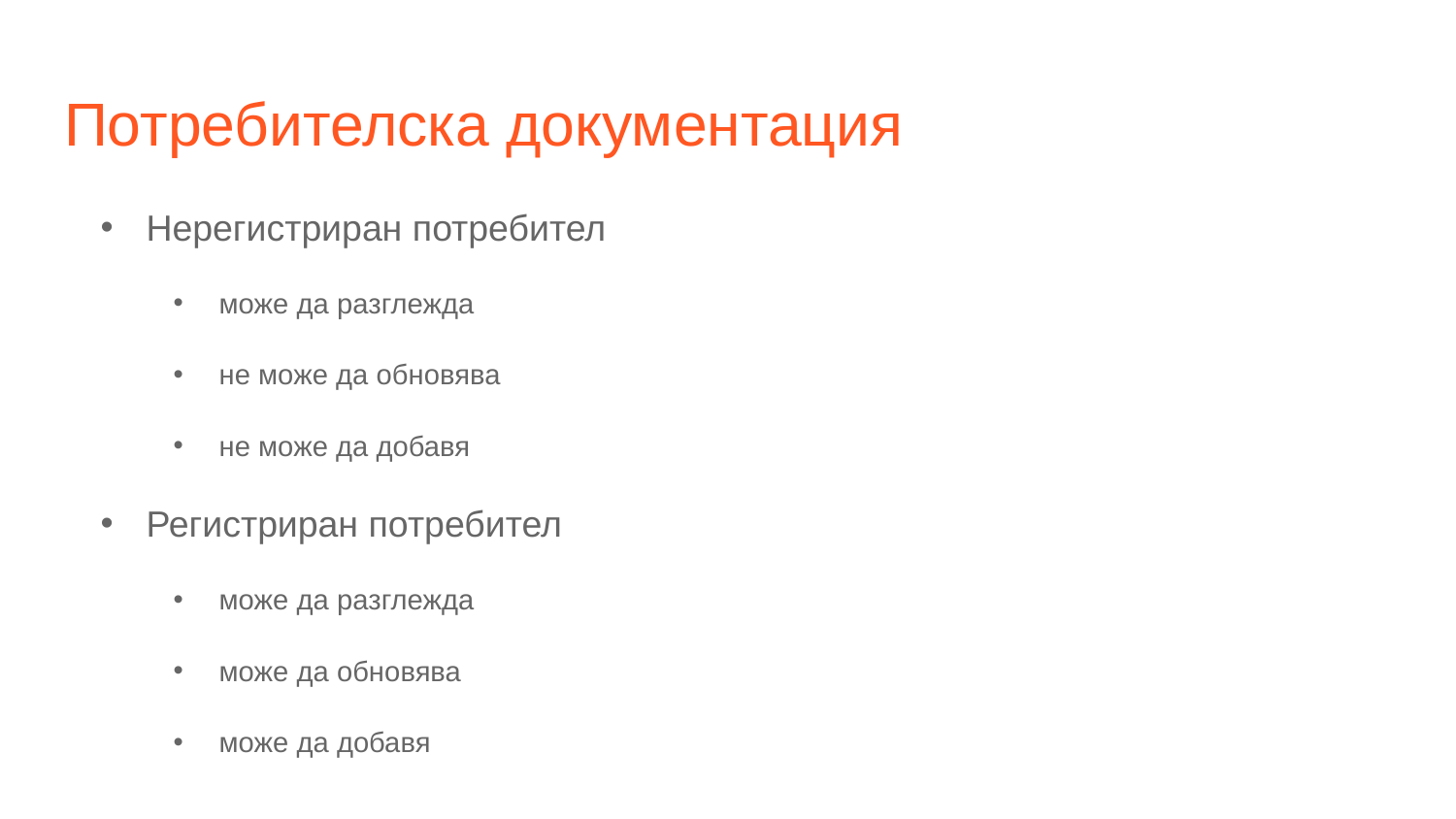

# Потребителска документация
Нерегистриран потребител
може да разглежда
не може да обновява
не може да добавя
Регистриран потребител
може да разглежда
може да обновява
може да добавя